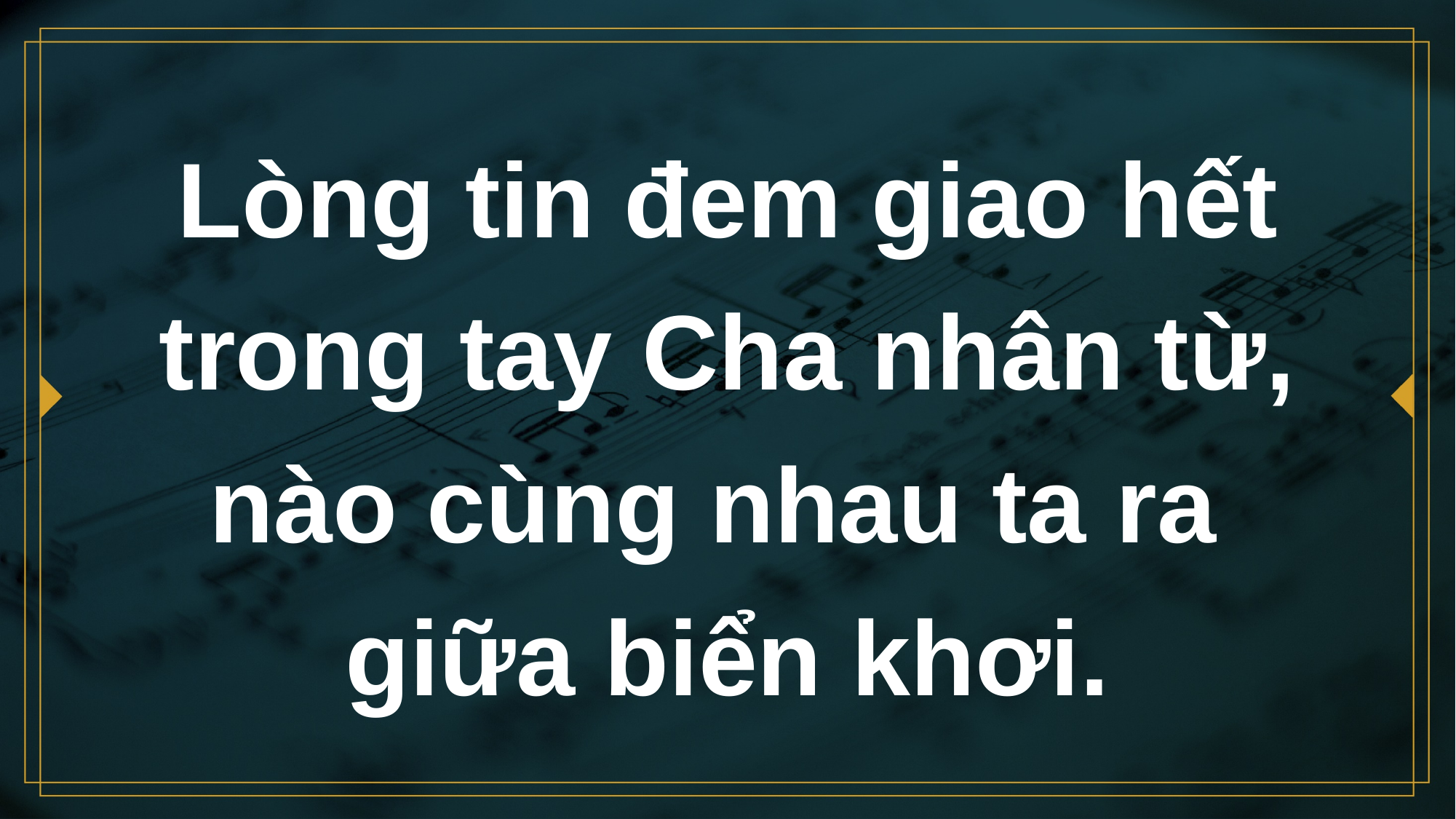

# Lòng tin đem giao hết trong tay Cha nhân từ, nào cùng nhau ta ra giữa biển khơi.